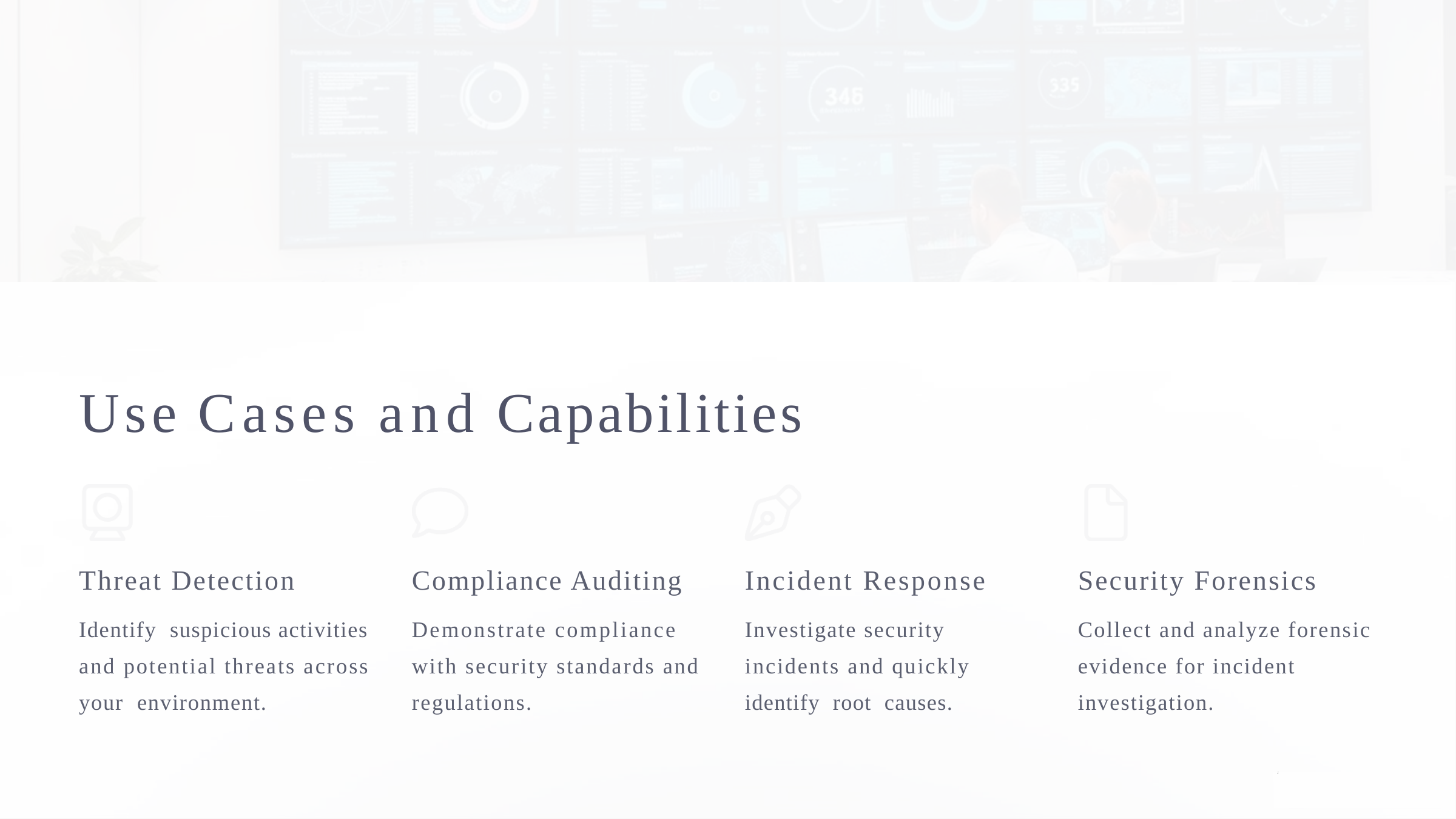

Use
Cases
and
Capabilities

Threat Detection
Identify  suspicious activities
and potential threats across
your  environment.
Compliance Auditing
Demonstrate compliance
with security standards and
regulations.
Incident Response
Investigate security
incidents and quickly
identify  root  causes.
Security Forensics
Collect and analyze forensic
evidence for incident
investigation.
p
reencoded.png